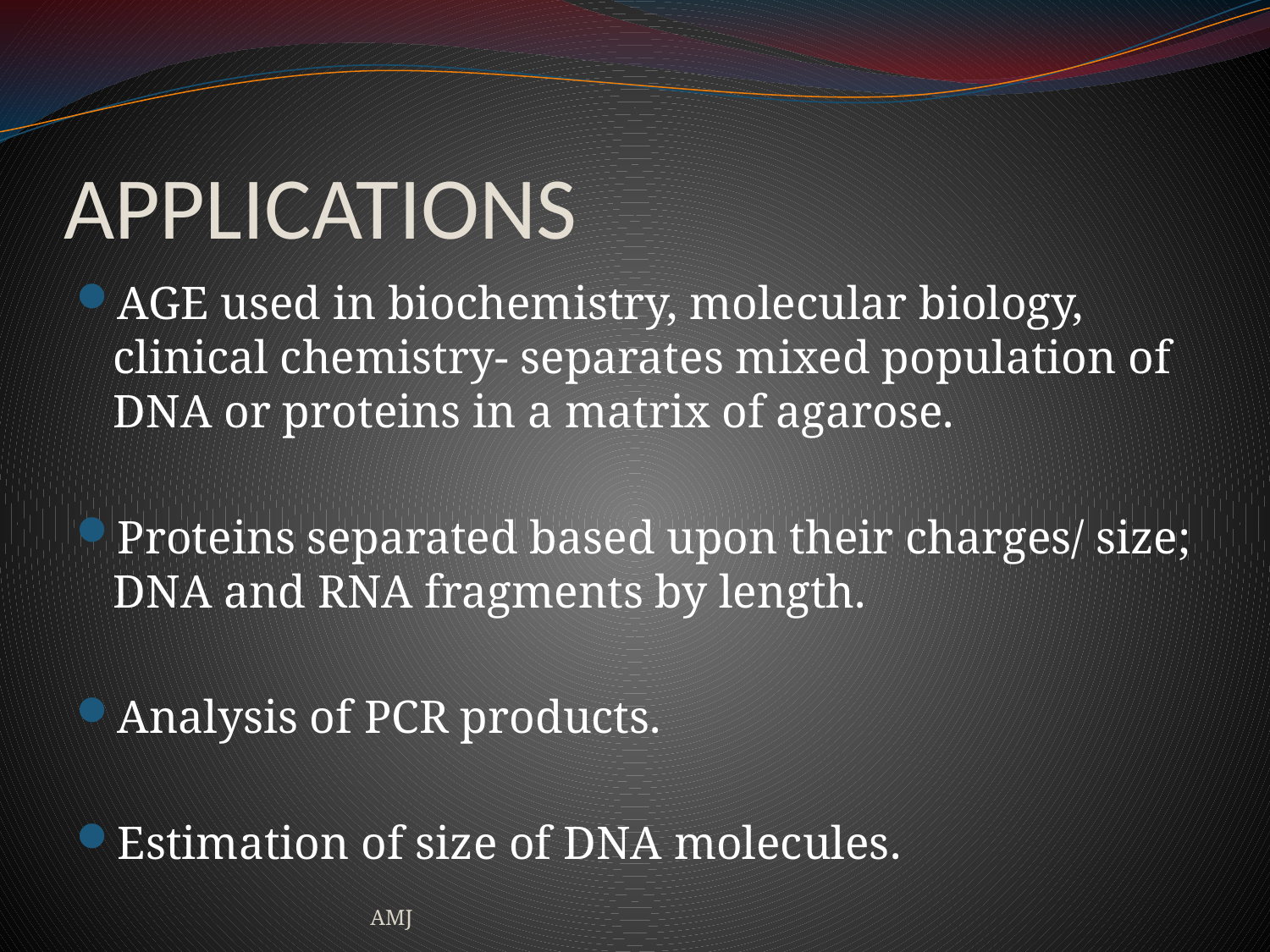

# APPLICATIONS
AGE used in biochemistry, molecular biology, clinical chemistry- separates mixed population of DNA or proteins in a matrix of agarose.

Proteins separated based upon their charges/ size; DNA and RNA fragments by length.

Analysis of PCR products.

Estimation of size of DNA molecules.
AMJ